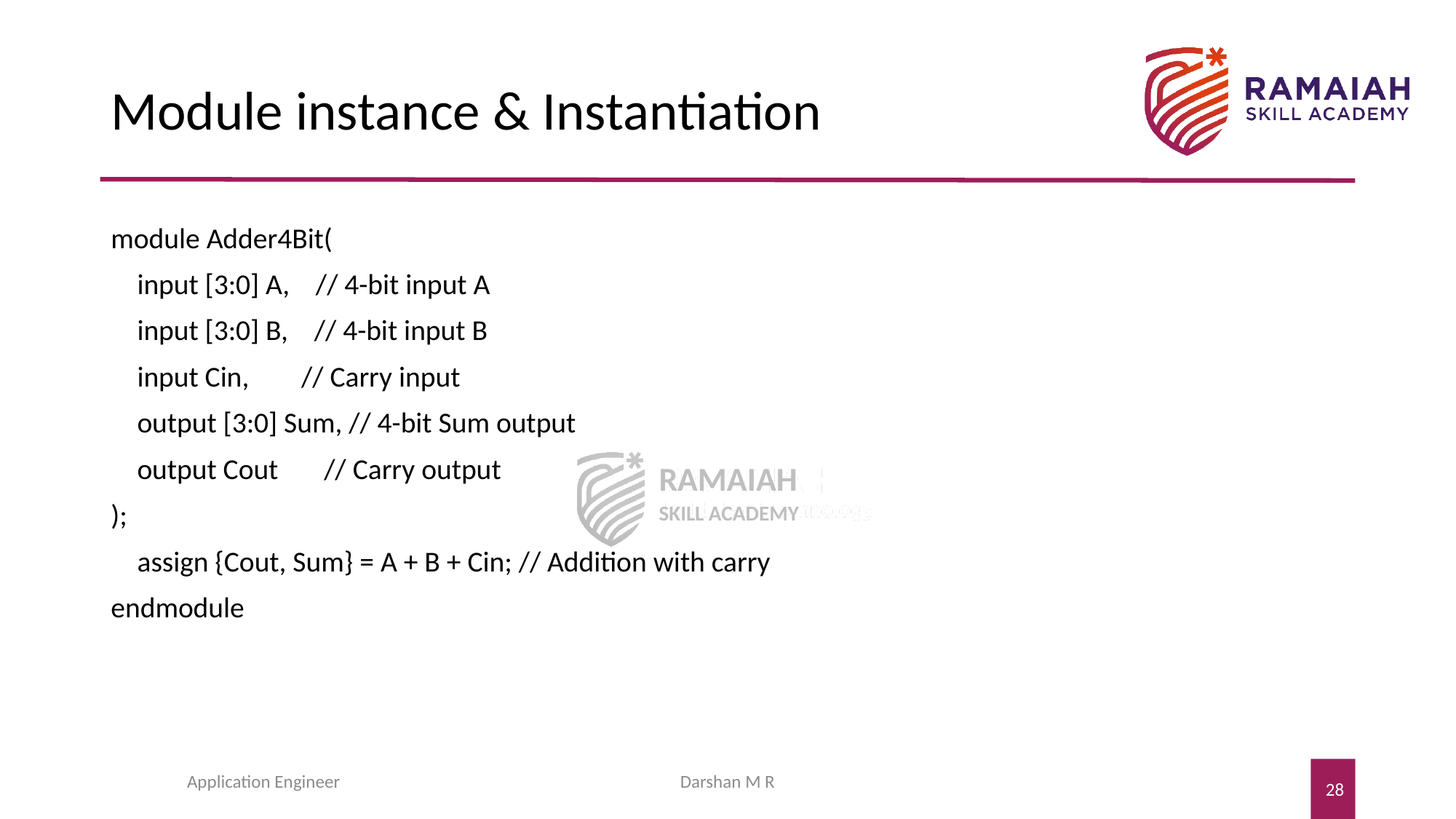

# Module instance & Instantiation
module Adder4Bit(
    input [3:0] A,    // 4-bit input A
    input [3:0] B,    // 4-bit input B
    input Cin,        // Carry input
    output [3:0] Sum, // 4-bit Sum output
    output Cout       // Carry output
);
    assign {Cout, Sum} = A + B + Cin; // Addition with carry
endmodule
Application Engineer
Darshan M R